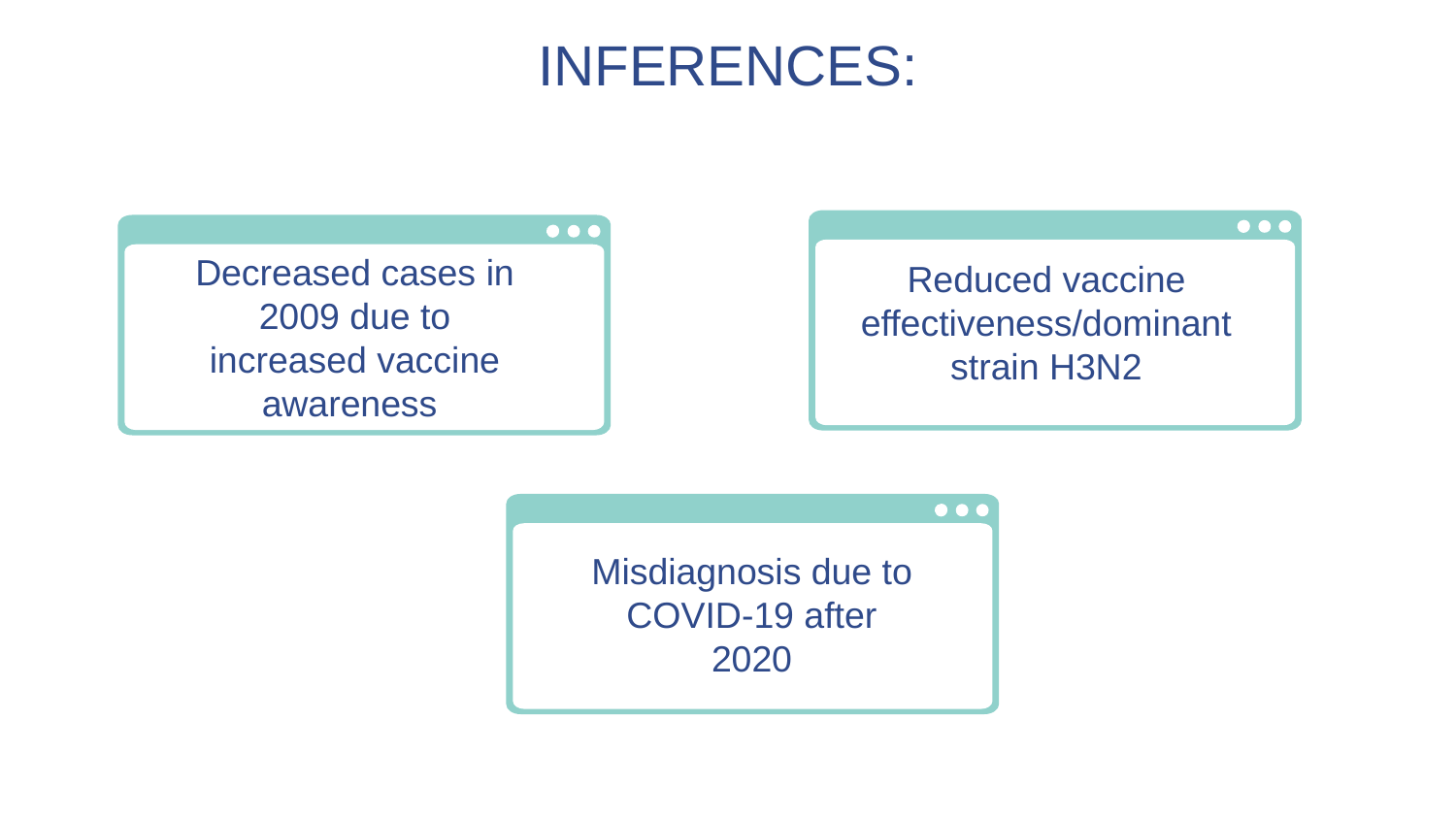

# INFERENCES:

Decreased cases in 2009 due to increased vaccine awareness
Reduced vaccine effectiveness/dominant strain H3N2

Misdiagnosis due to COVID-19 after 2020